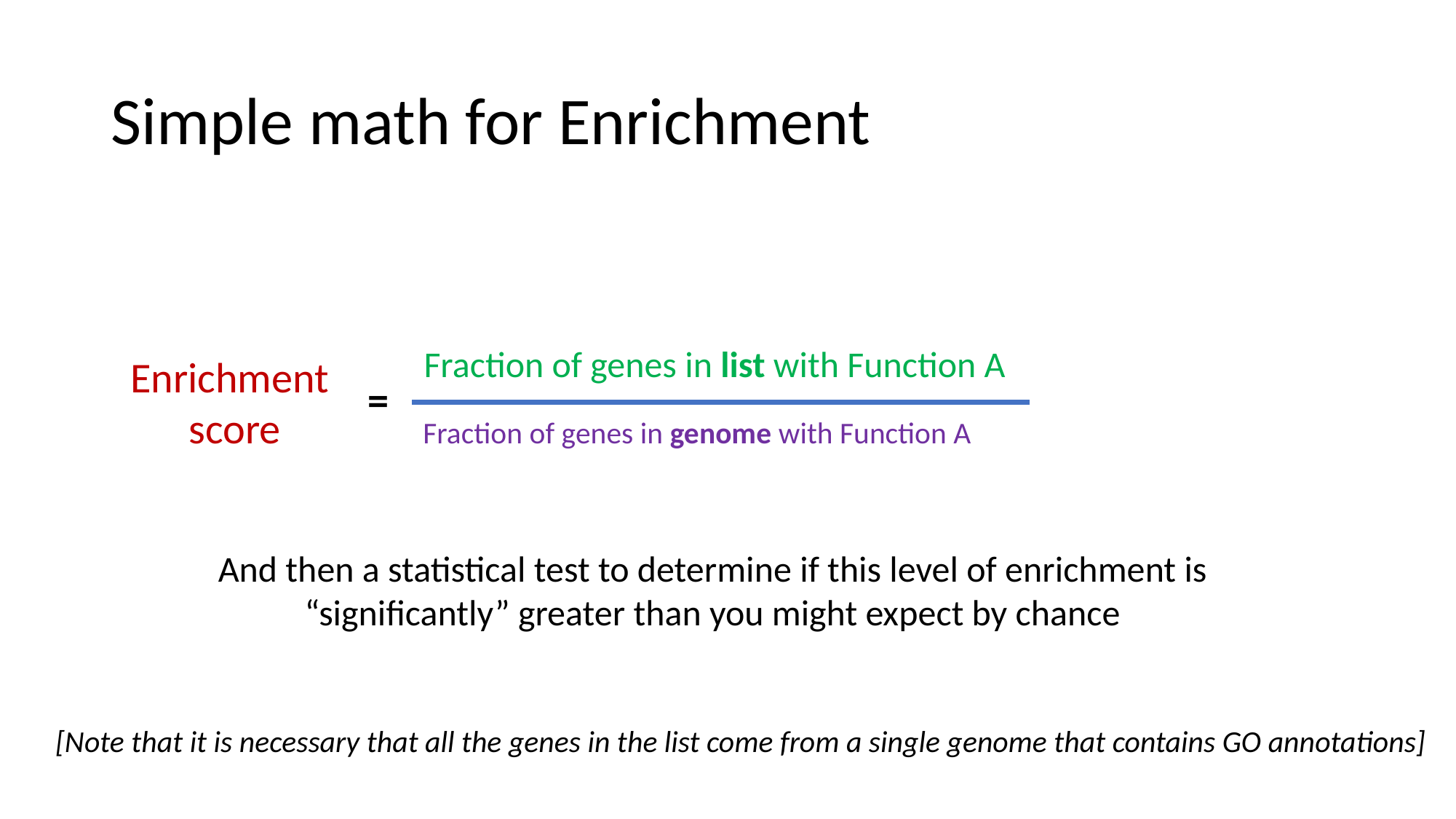

# Simple math for Enrichment
Fraction of genes in list with Function A
Enrichment
score
=
Fraction of genes in genome with Function A
And then a statistical test to determine if this level of enrichment is “significantly” greater than you might expect by chance
[Note that it is necessary that all the genes in the list come from a single genome that contains GO annotations]